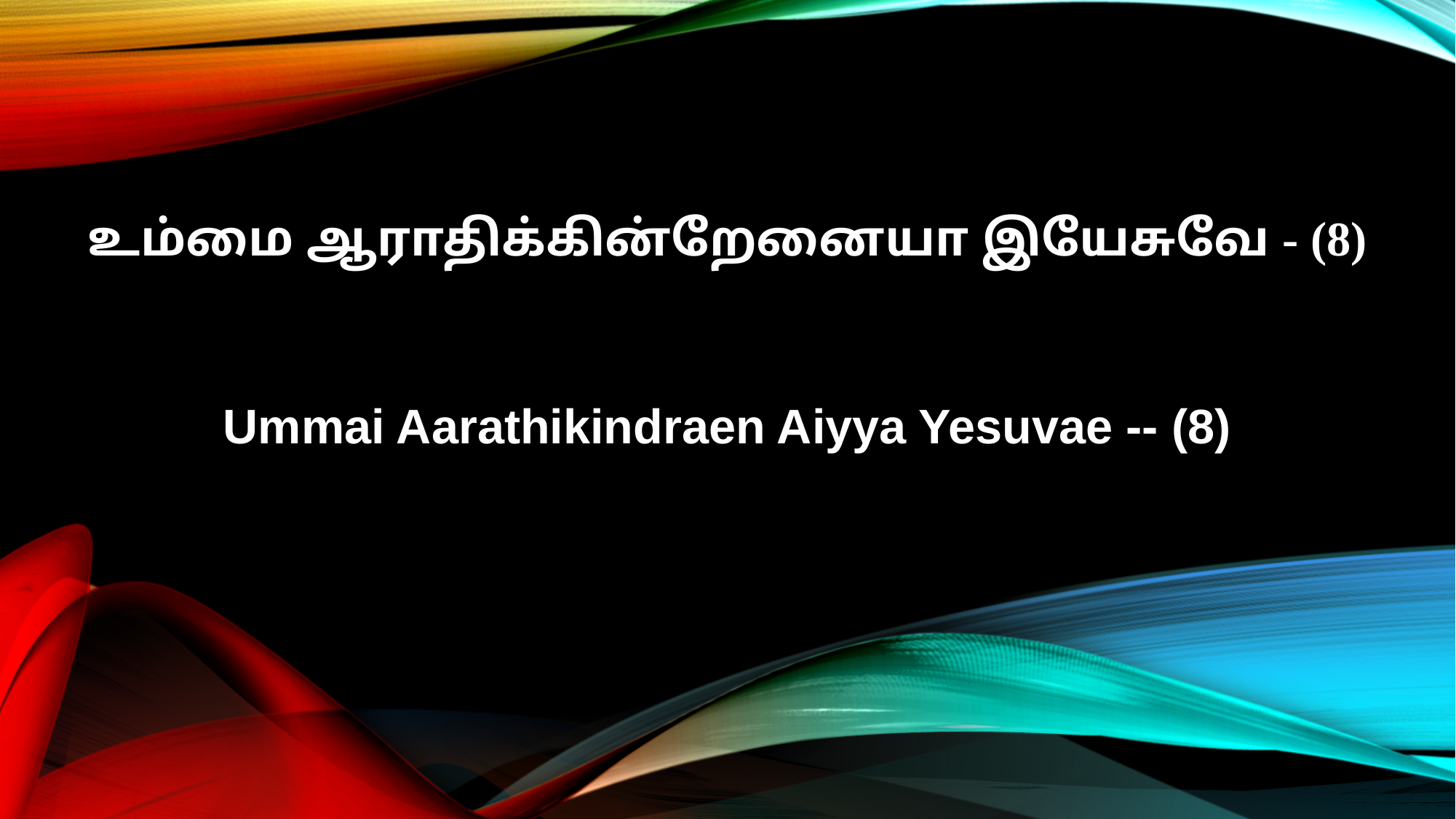

உம்மை ஆராதிக்கின்றேனையா இயேசுவே - (8)

Ummai Aarathikindraen Aiyya Yesuvae -- (8)